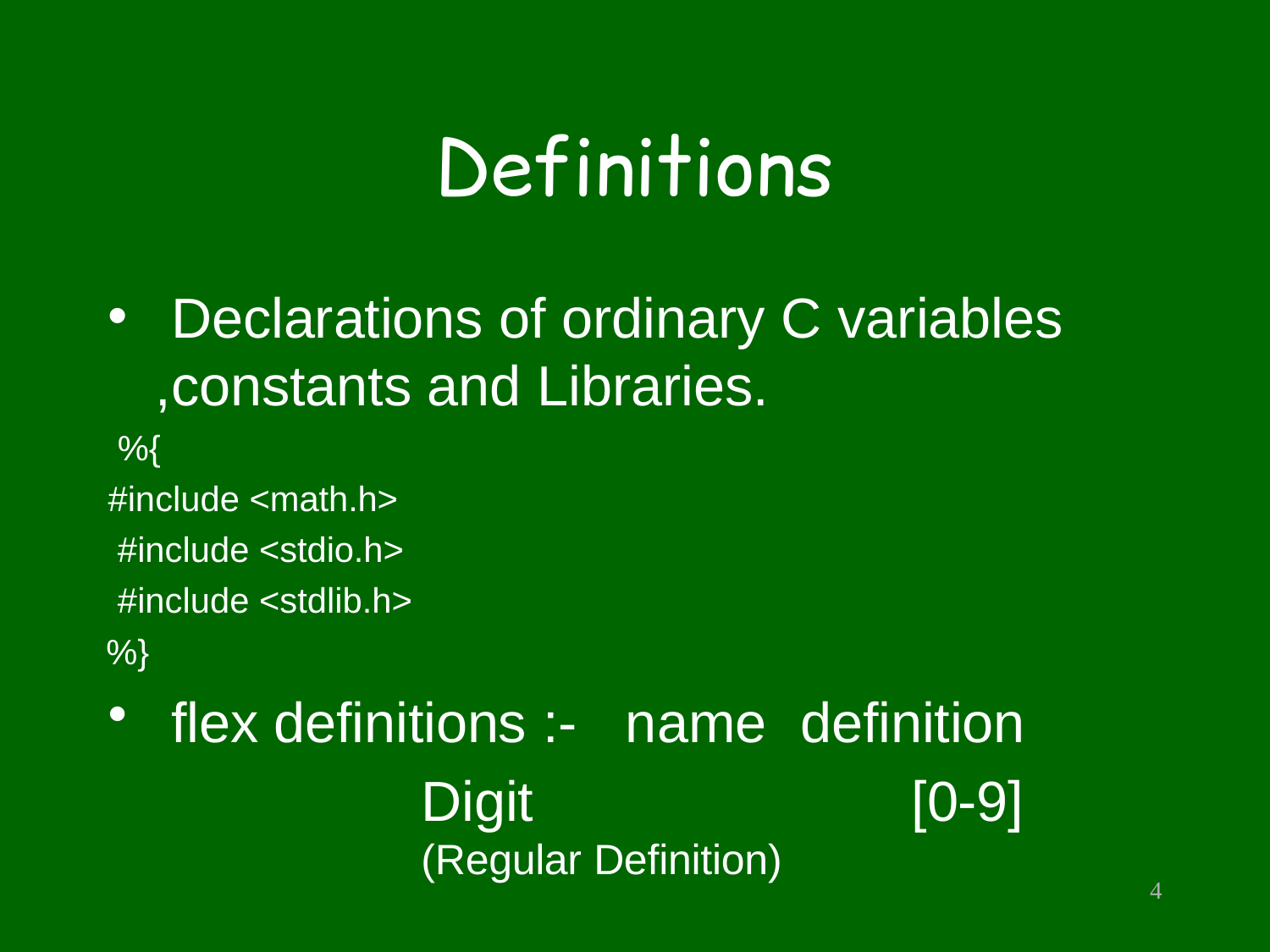

# Definitions
•
Declarations of ordinary C variables
,constants and Libraries.
%{
#include <math.h>  #include <stdio.h>  #include <stdlib.h>
%}
flex definitions :-
Digit	[0-9]	(Regular Definition)
name	definition
4